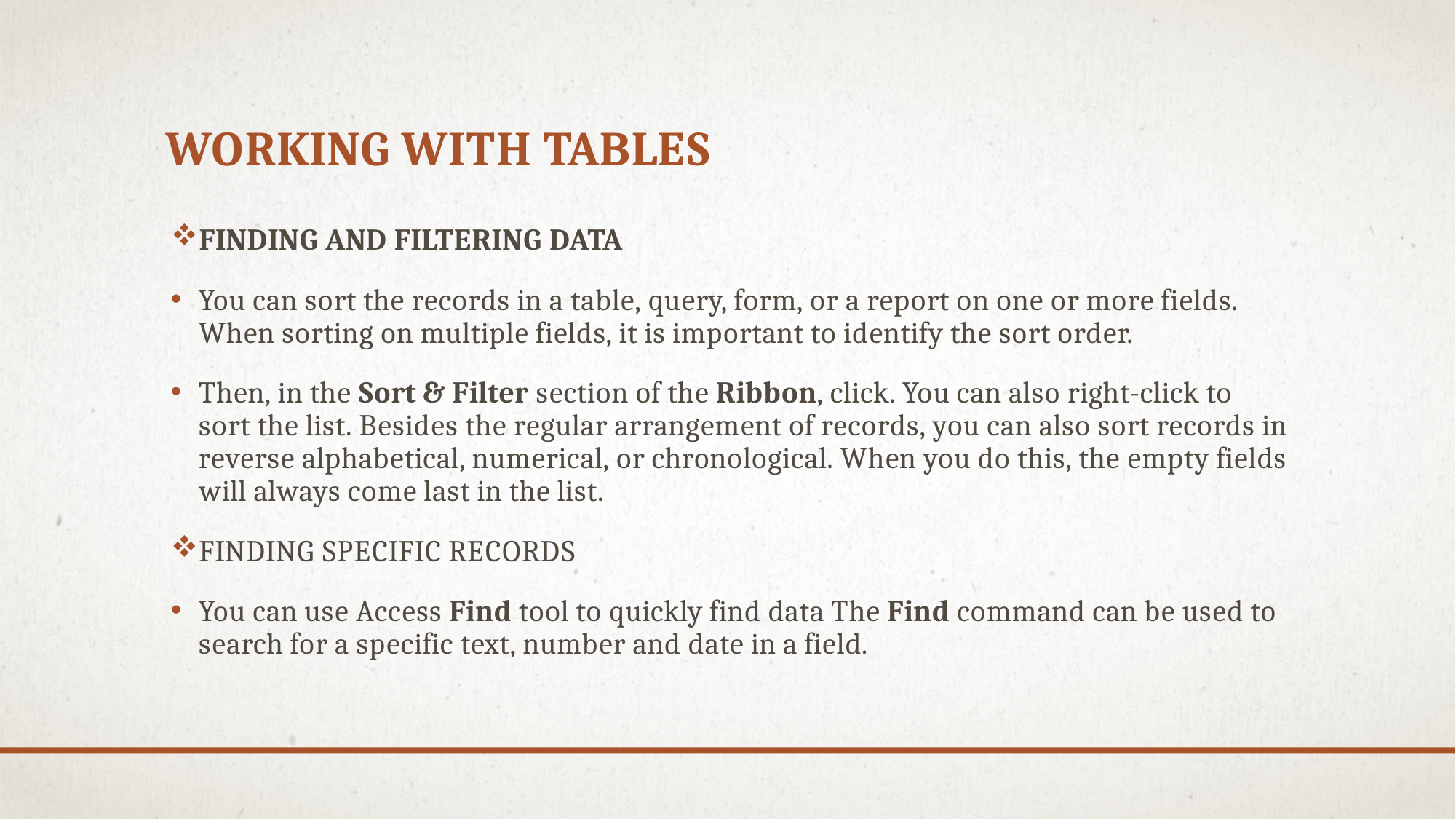

# WORKING WITH TABLES
FINDING AND FILTERING DATA
You can sort the records in a table, query, form, or a report on one or more fields. When sorting on multiple fields, it is important to identify the sort order.
Then, in the Sort & Filter section of the Ribbon, click. You can also right-click to sort the list. Besides the regular arrangement of records, you can also sort records in reverse alphabetical, numerical, or chronological. When you do this, the empty fields will always come last in the list.
FINDING SPECIFIC RECORDS
You can use Access Find tool to quickly find data The Find command can be used to search for a specific text, number and date in a field.